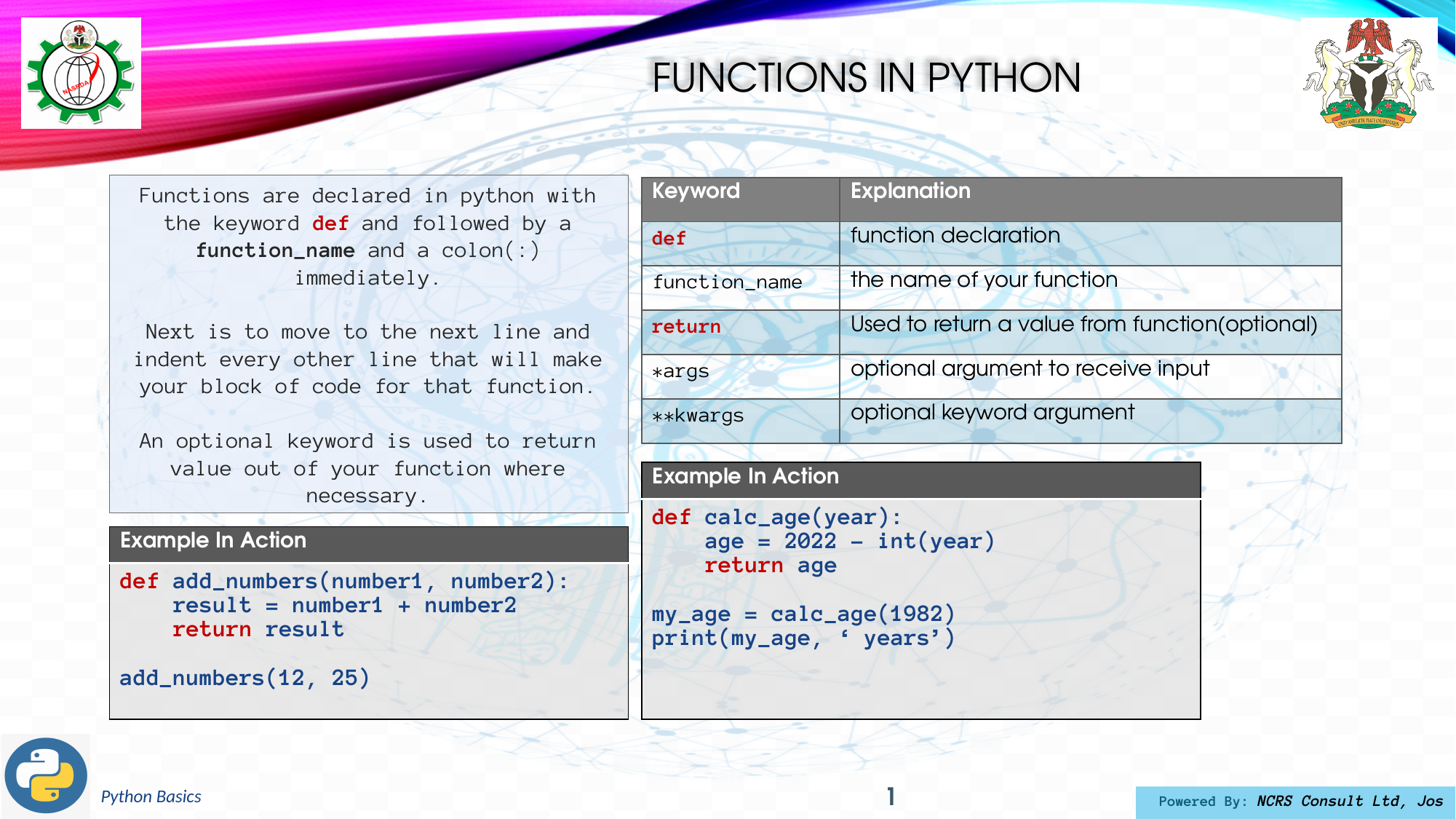

functions in python
Functions are declared in python with the keyword def and followed by a function_name and a colon(:) immediately.

Next is to move to the next line and indent every other line that will make your block of code for that function.

An optional keyword is used to return value out of your function where necessary.
| Keyword | Explanation |
| --- | --- |
| def | function declaration |
| function\_name | the name of your function |
| return | Used to return a value from function(optional) |
| \*args | optional argument to receive input |
| \*\*kwargs | optional keyword argument |
| Example In Action |
| --- |
| def calc\_age(year): age = 2022 – int(year) return age my\_age = calc\_age(1982) print(my\_age, ‘ years’) |
| Example In Action |
| --- |
| def add\_numbers(number1, number2): result = number1 + number2 return result add\_numbers(12, 25) |
1